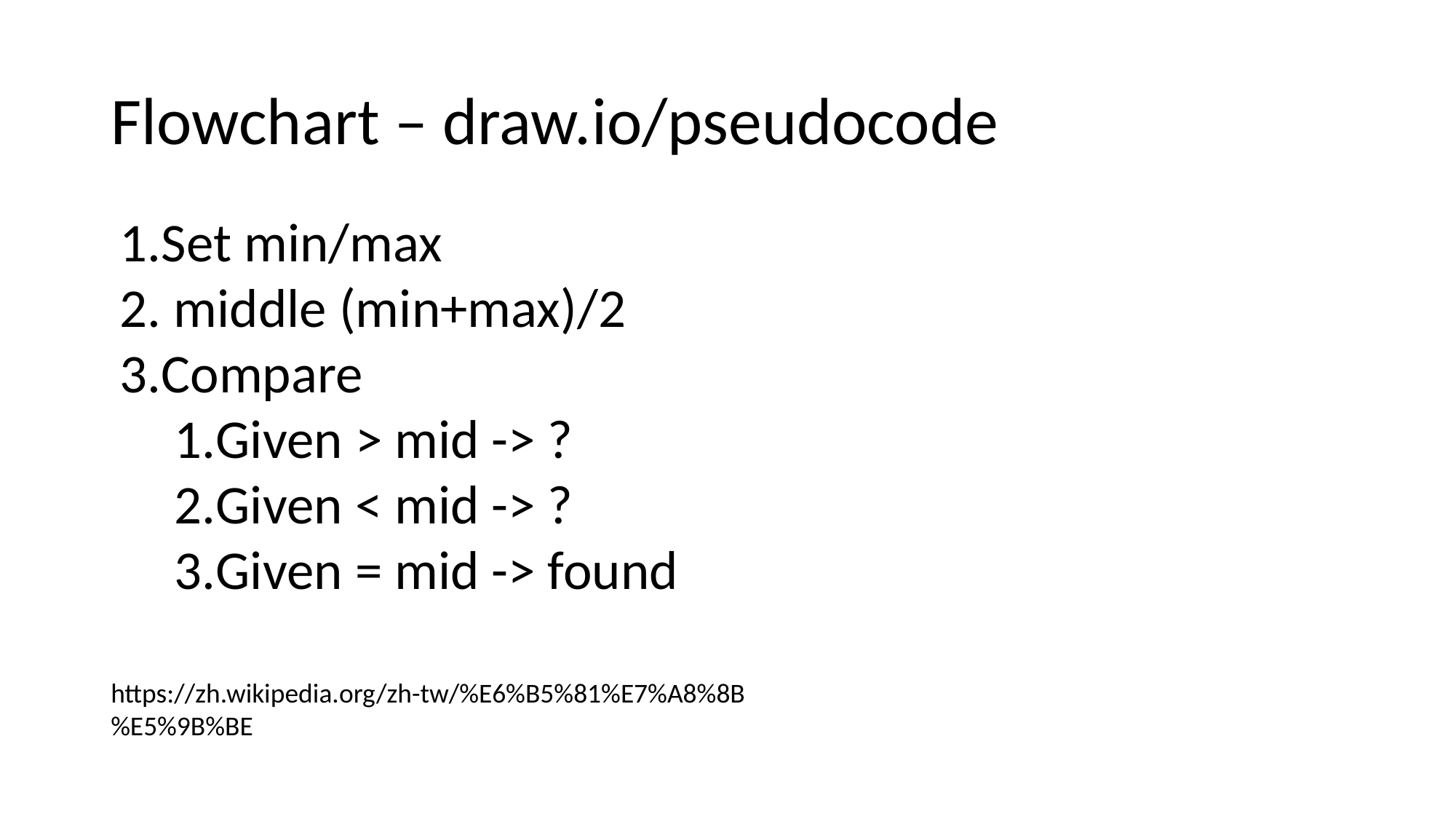

# Flowchart – draw.io/pseudocode
Set min/max
 middle (min+max)/2
Compare
Given > mid -> ?
Given < mid -> ?
Given = mid -> found

https://zh.wikipedia.org/zh-tw/%E6%B5%81%E7%A8%8B%E5%9B%BE